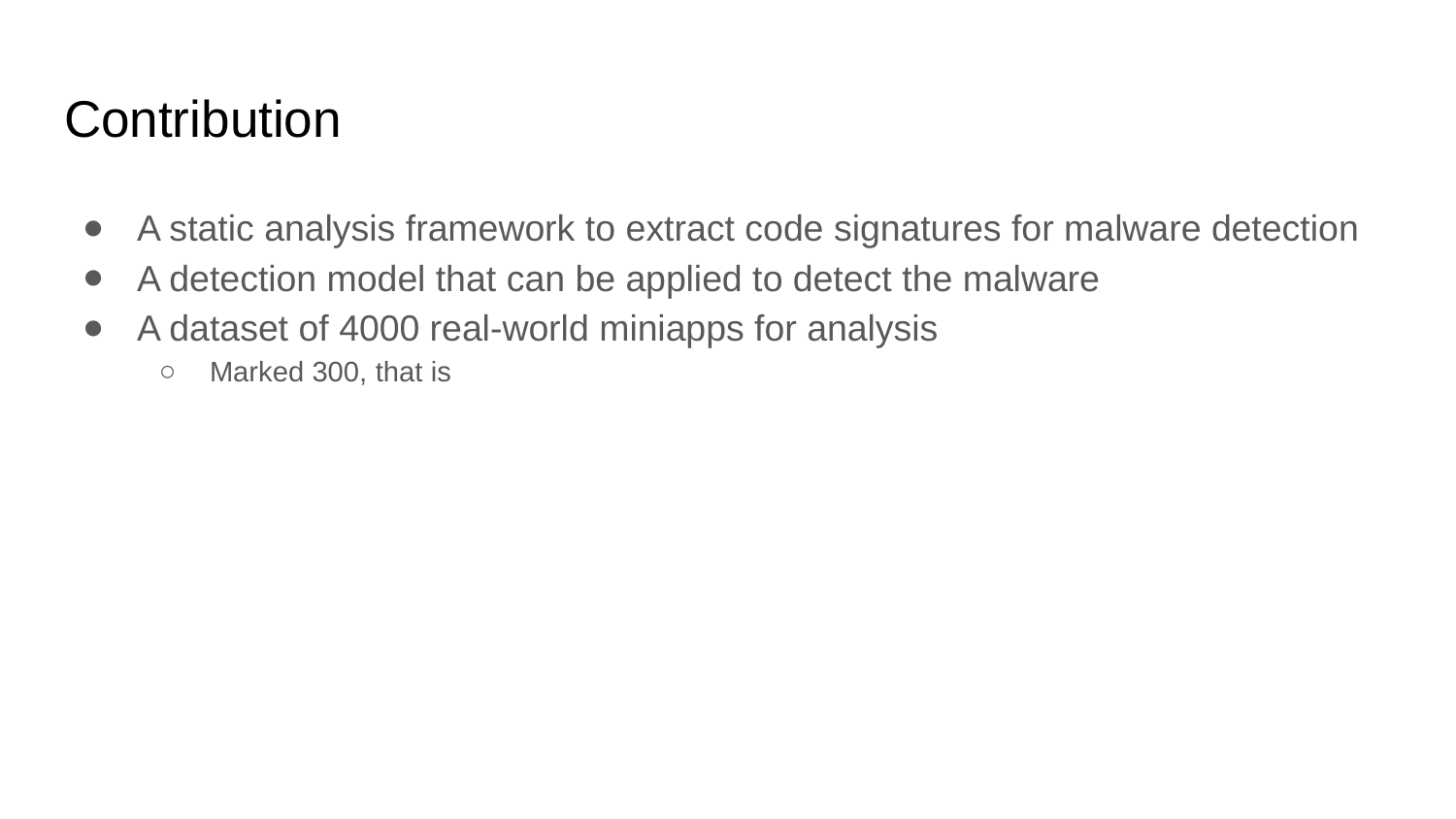

# Contribution
A static analysis framework to extract code signatures for malware detection
A detection model that can be applied to detect the malware
A dataset of 4000 real-world miniapps for analysis
Marked 300, that is